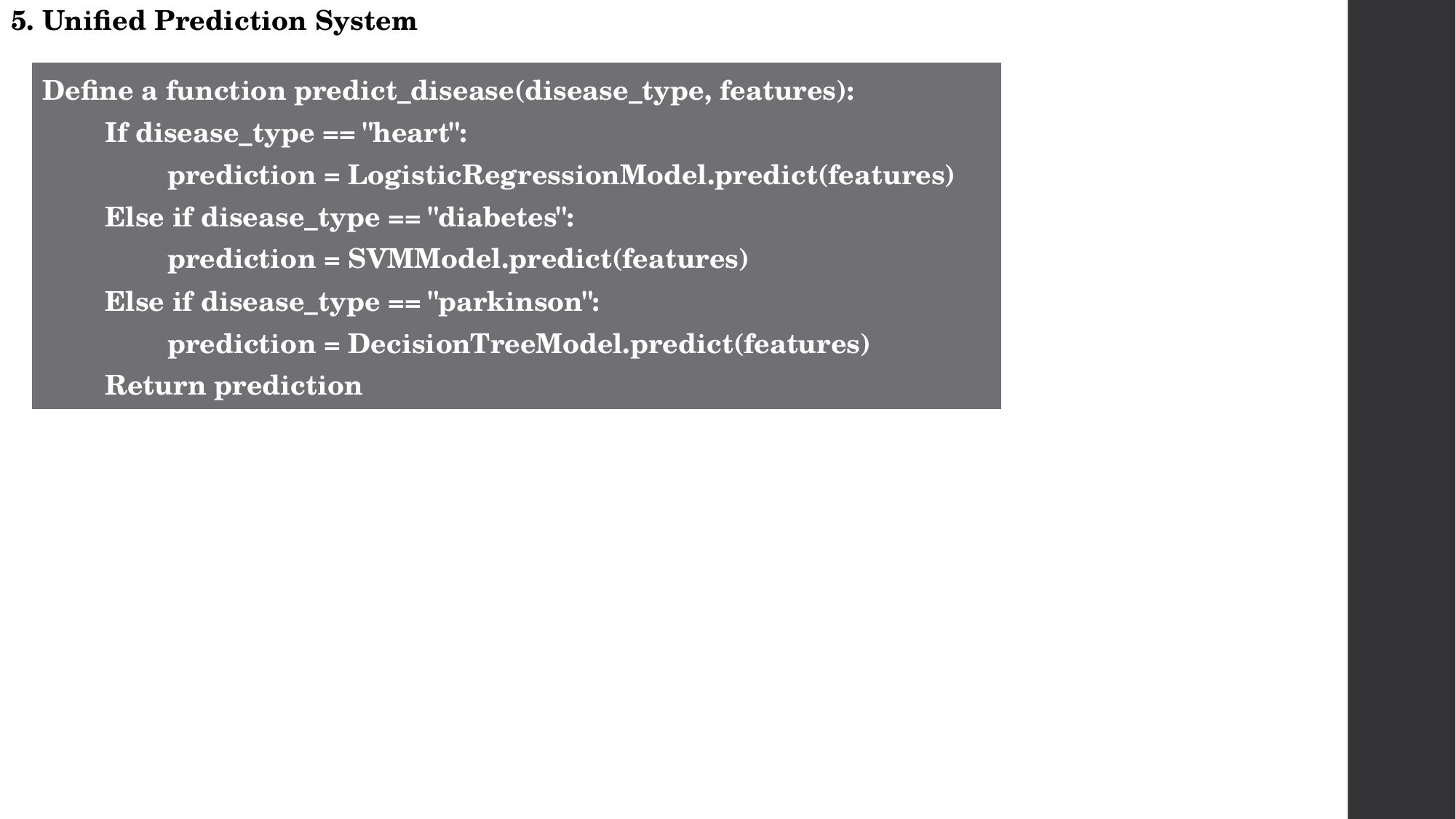

5. Unified Prediction System
| Define a function predict\_disease(disease\_type, features): If disease\_type == "heart": prediction = LogisticRegressionModel.predict(features) Else if disease\_type == "diabetes": prediction = SVMModel.predict(features) Else if disease\_type == "parkinson": prediction = DecisionTreeModel.predict(features) Return prediction |
| --- |